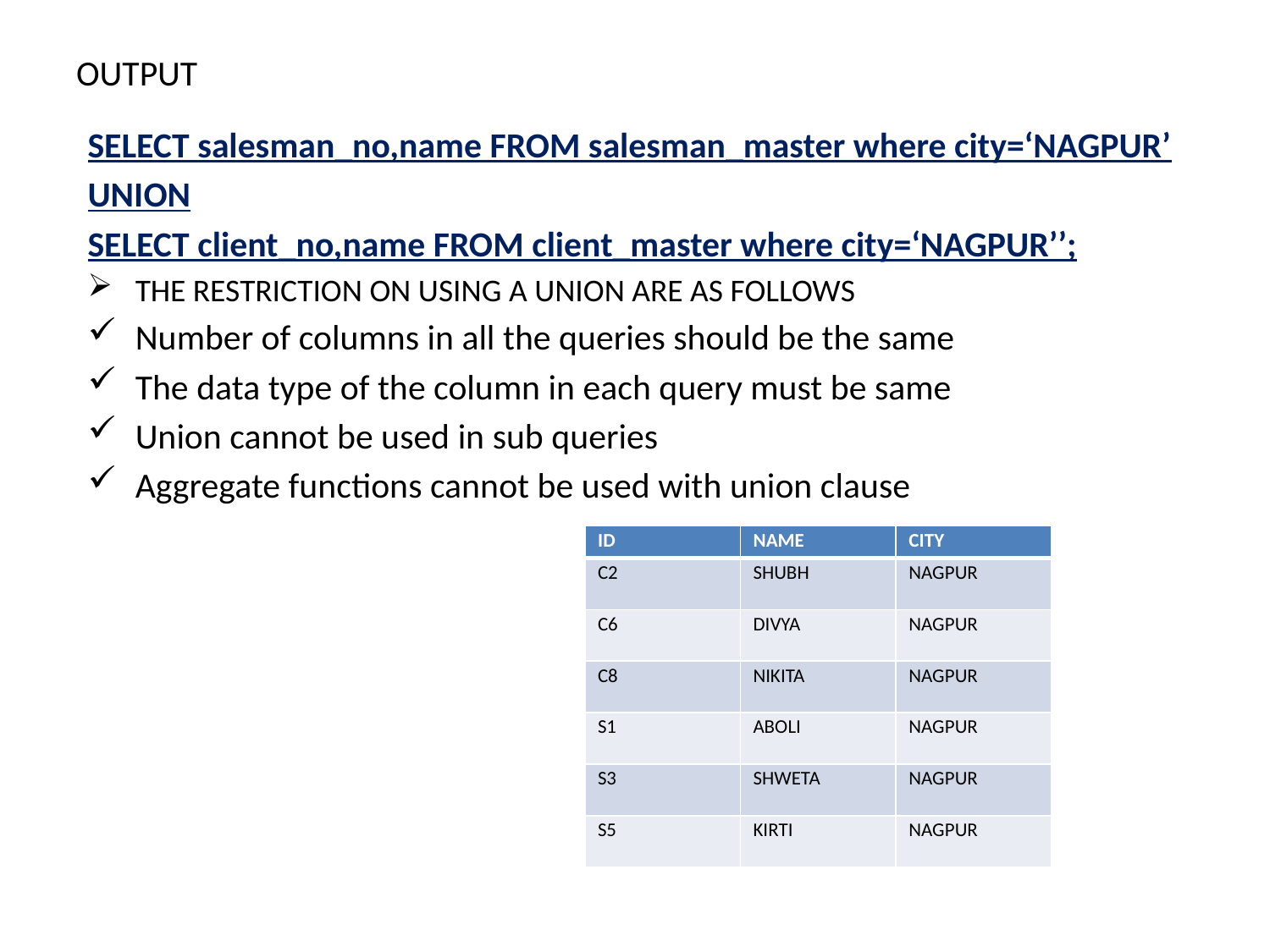

# OUTPUT
SELECT salesman_no,name FROM salesman_master where city=‘NAGPUR’
UNION
SELECT client_no,name FROM client_master where city=‘NAGPUR’’;
THE RESTRICTION ON USING A UNION ARE AS FOLLOWS
Number of columns in all the queries should be the same
The data type of the column in each query must be same
Union cannot be used in sub queries
Aggregate functions cannot be used with union clause

| ID | NAME | CITY |
| --- | --- | --- |
| C2 | SHUBH | NAGPUR |
| C6 | DIVYA | NAGPUR |
| C8 | NIKITA | NAGPUR |
| S1 | ABOLI | NAGPUR |
| S3 | SHWETA | NAGPUR |
| S5 | KIRTI | NAGPUR |